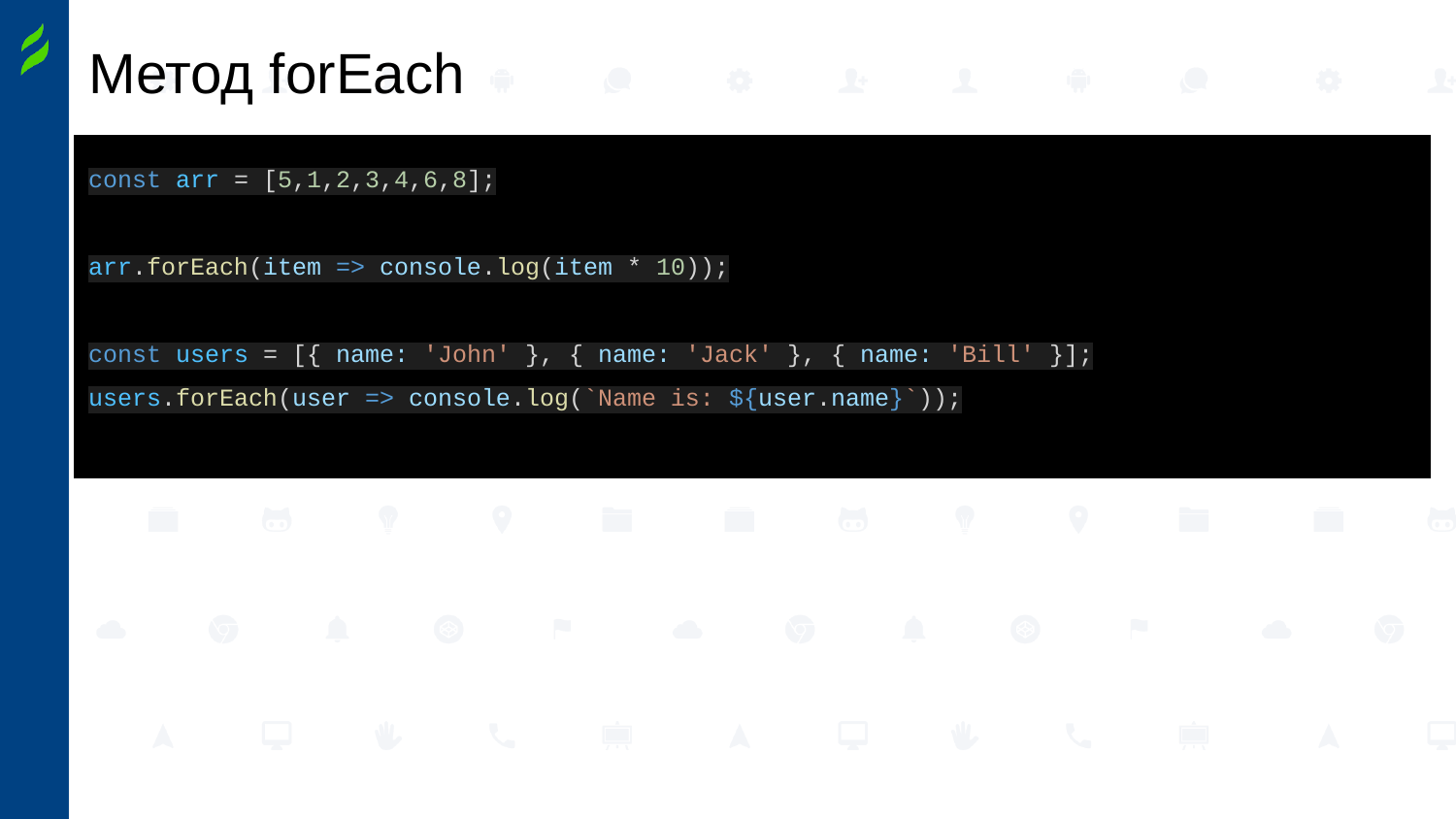

# Метод forEach
const arr = [5,1,2,3,4,6,8];

arr.forEach(item => console.log(item * 10));

const users = [{ name: 'John' }, { name: 'Jack' }, { name: 'Bill' }];
users.forEach(user => console.log(`Name is: ${user.name}`));